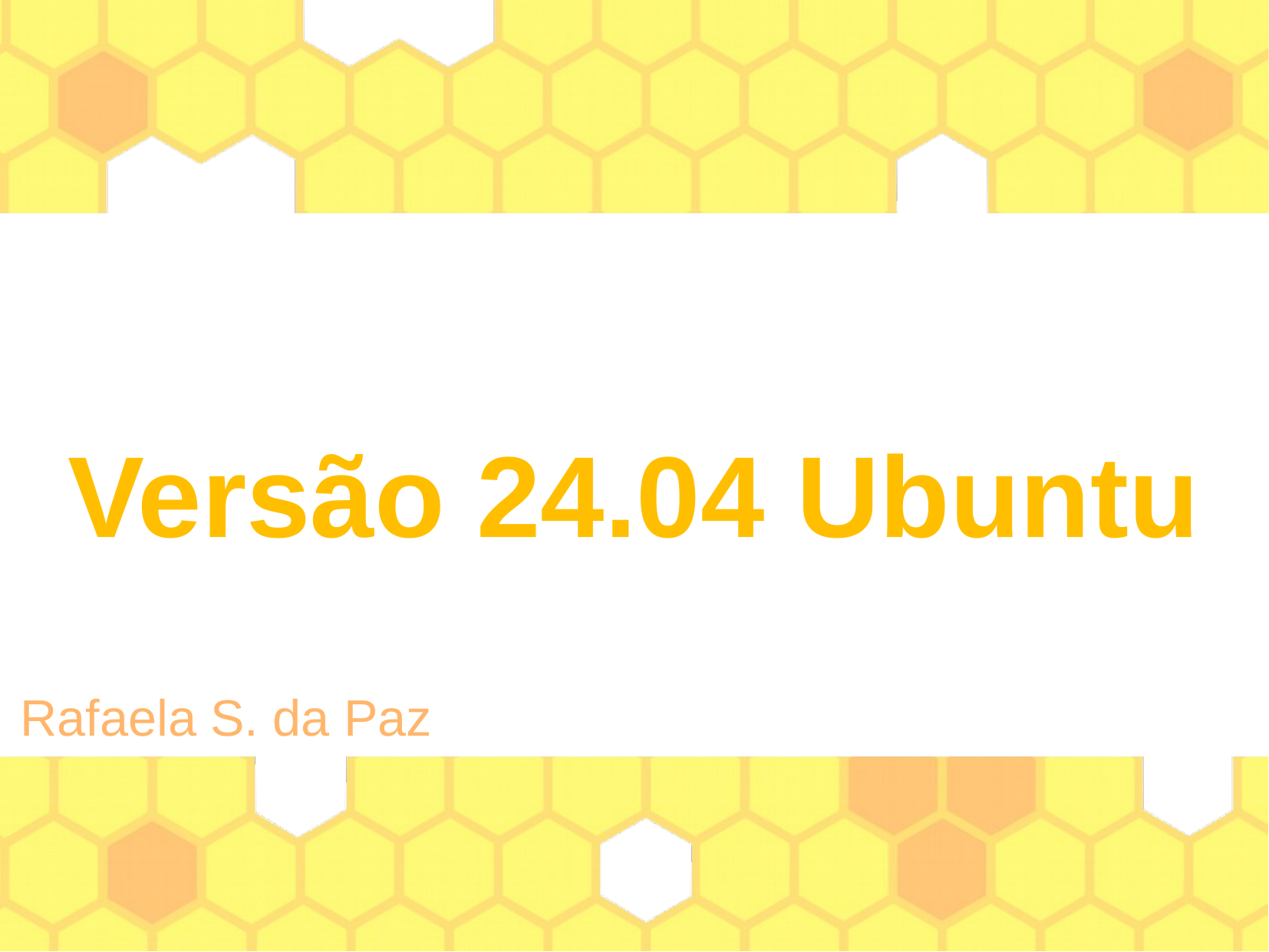

Versão 24.04 Ubuntu
Rafaela S. da Paz